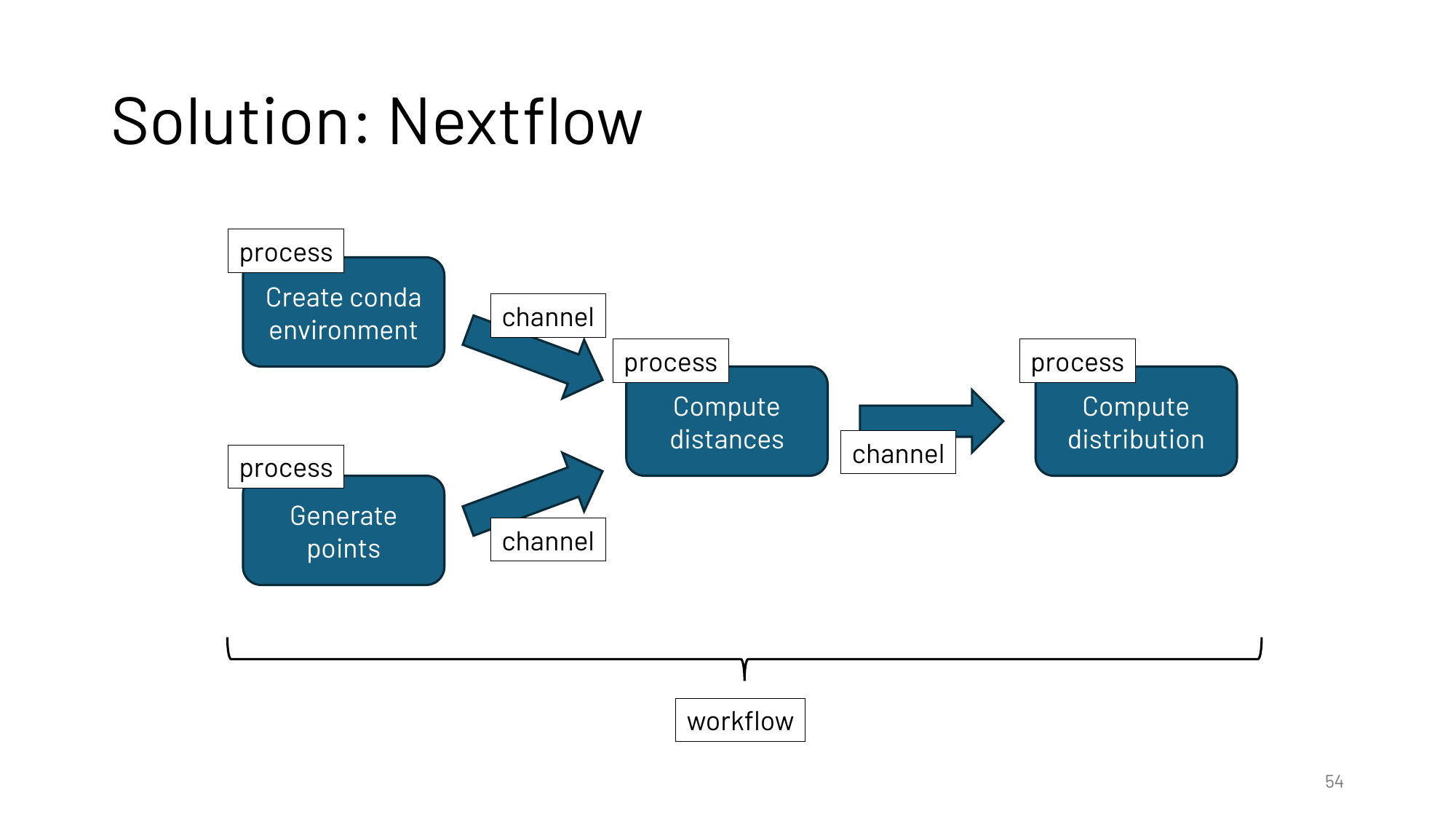

# Solution: Nextflow

process
Create conda environment
channel

process
process
Compute
distances
Compute
distribution

channel
process

Generate
points
channel
workflow
54